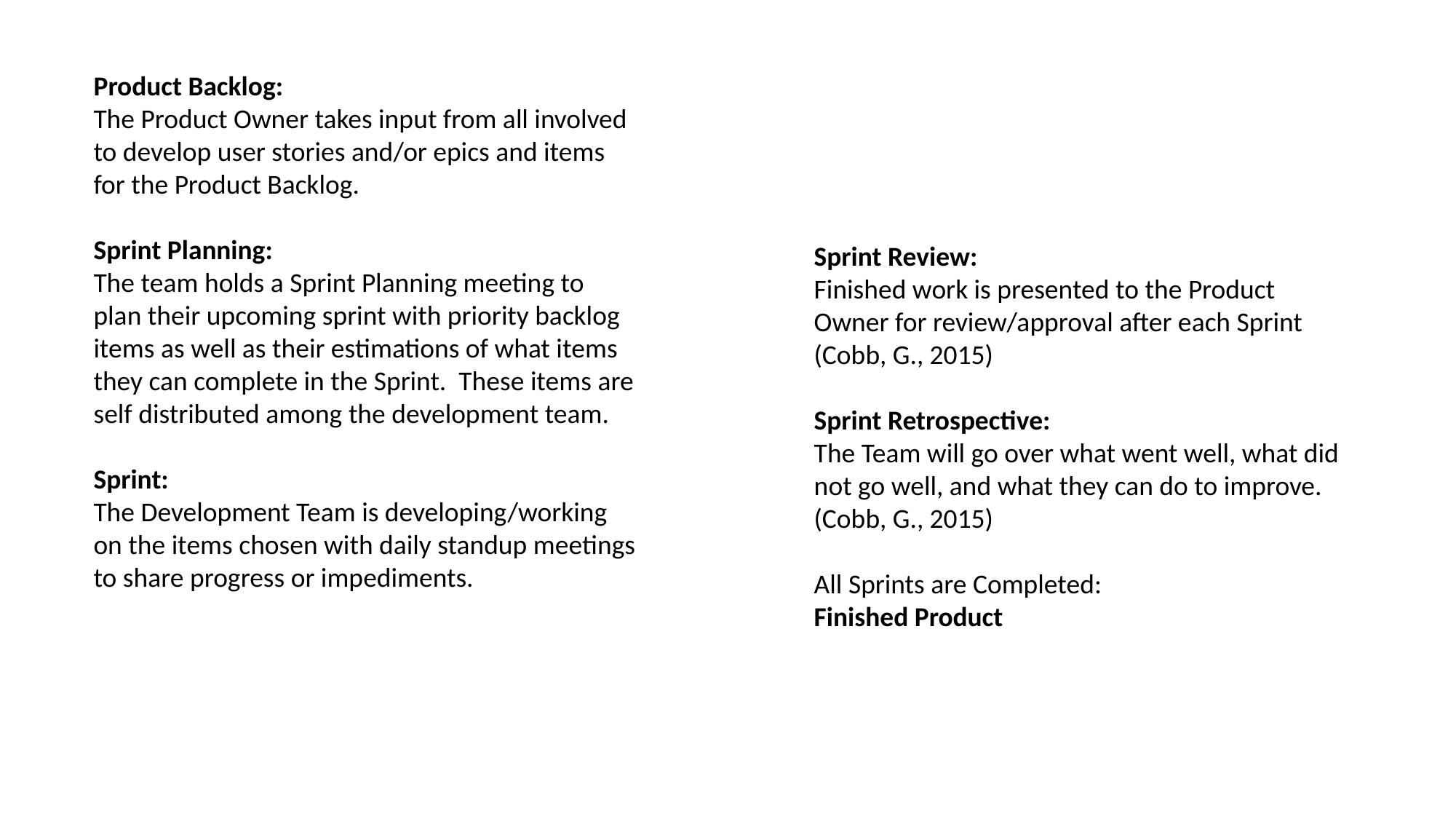

Product Backlog:
The Product Owner takes input from all involved to develop user stories and/or epics and items for the Product Backlog.

Sprint Planning:
The team holds a Sprint Planning meeting to plan their upcoming sprint with priority backlog items as well as their estimations of what items they can complete in the Sprint.  These items are self distributed among the development team.

Sprint:
The Development Team is developing/working on the items chosen with daily standup meetings to share progress or impediments.

Sprint Review:
Finished work is presented to the Product Owner for review/approval after each Sprint (Cobb, G., 2015)

Sprint Retrospective:
The Team will go over what went well, what did not go well, and what they can do to improve.  (Cobb, G., 2015)

All Sprints are Completed:
Finished Product